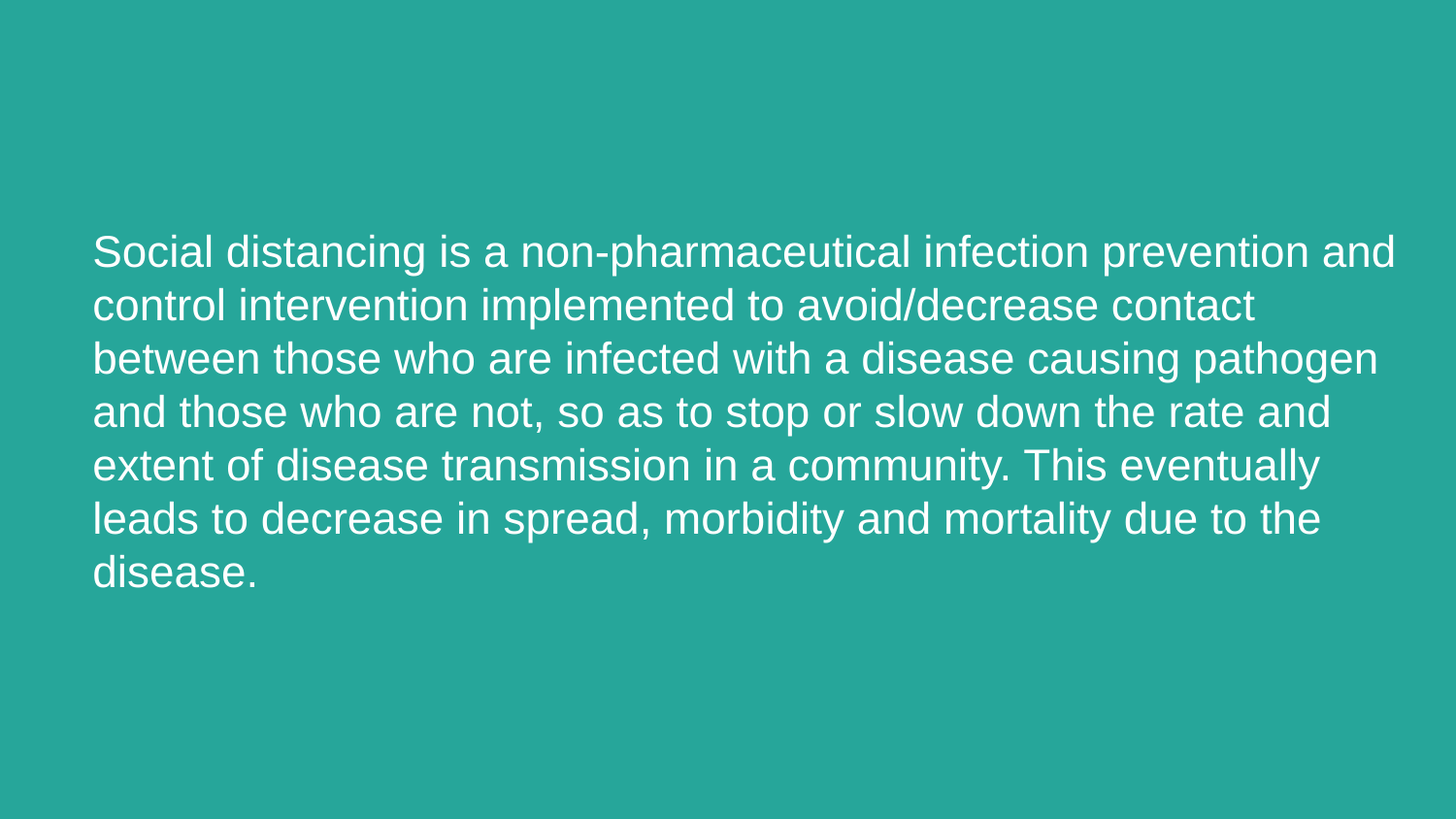

# Social distancing is a non-pharmaceutical infection prevention and control intervention implemented to avoid/decrease contact between those who are infected with a disease causing pathogen and those who are not, so as to stop or slow down the rate and extent of disease transmission in a community. This eventually leads to decrease in spread, morbidity and mortality due to the disease.